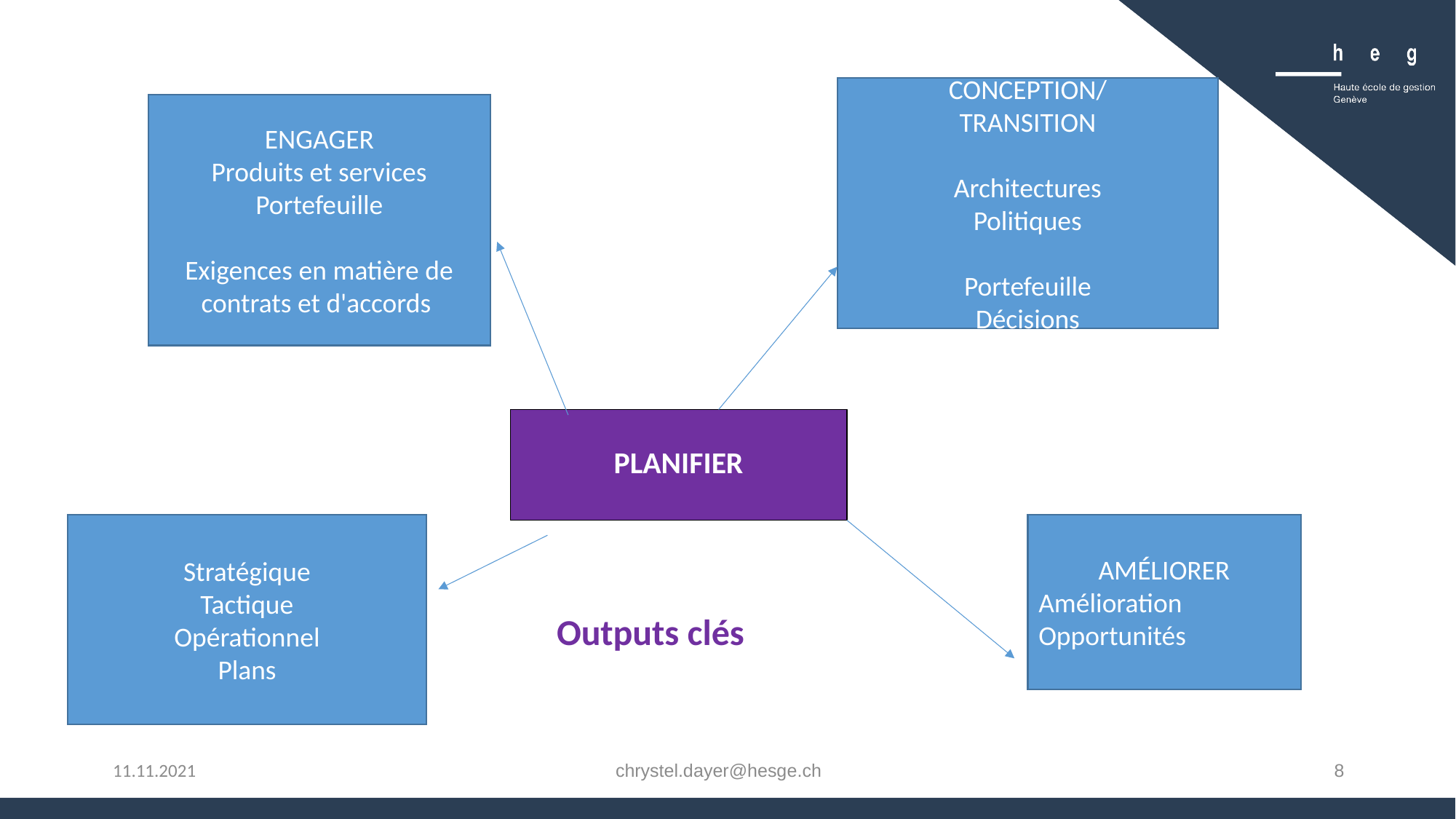

CONCEPTION/
TRANSITION

Architectures
Politiques

Portefeuille
Décisions
ENGAGER
Produits et services
Portefeuille

Exigences en matière de contrats et d'accords
PLANIFIER
Stratégique
Tactique
Opérationnel
Plans
AMÉLIORER
Amélioration
Opportunités
Outputs clés
chrystel.dayer@hesge.ch
8